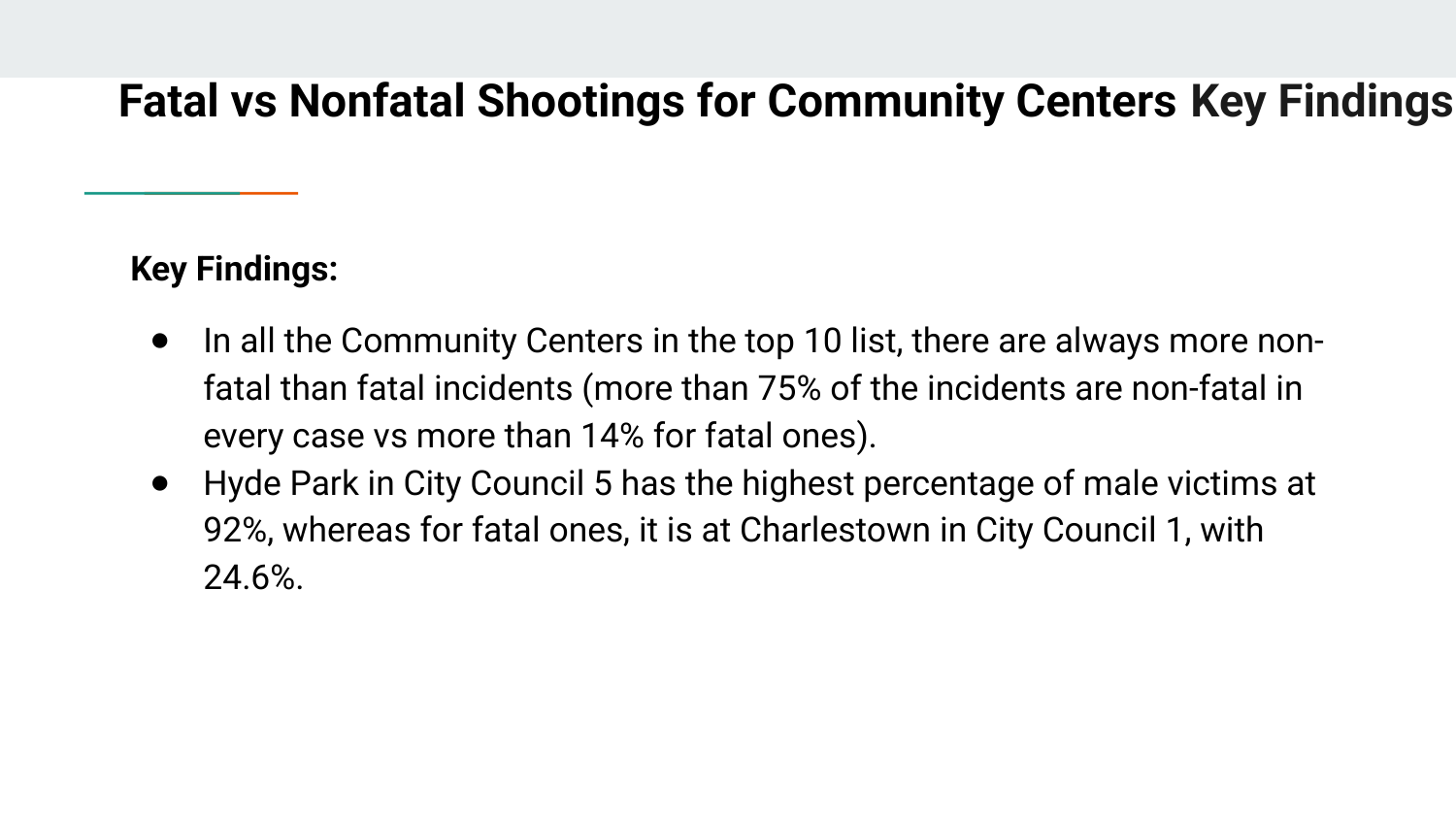

# Fatal vs Nonfatal Shootings for Community Centers Key Findings
Key Findings:
In all the Community Centers in the top 10 list, there are always more non-fatal than fatal incidents (more than 75% of the incidents are non-fatal in every case vs more than 14% for fatal ones).
Hyde Park in City Council 5 has the highest percentage of male victims at 92%, whereas for fatal ones, it is at Charlestown in City Council 1, with 24.6%.